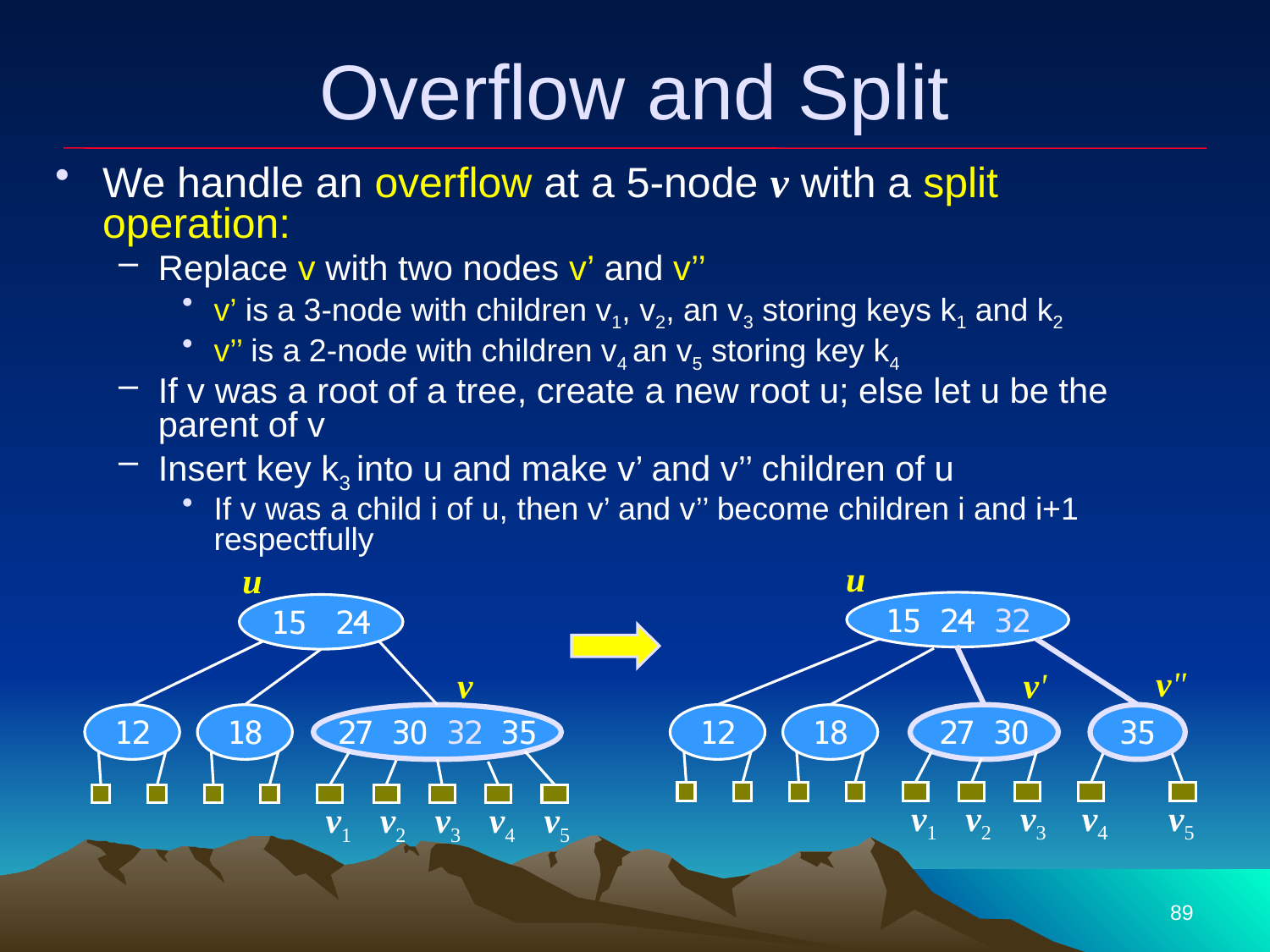

# Overflow and Split
We handle an overflow at a 5-node v with a split operation:
Replace v with two nodes v’ and v’’
v’ is a 3-node with children v1, v2, an v3 storing keys k1 and k2
v’’ is a 2-node with children v4 an v5 storing key k4
If v was a root of a tree, create a new root u; else let u be the parent of v
Insert key k3 into u and make v’ and v’’ children of u
If v was a child i of u, then v’ and v’’ become children i and i+1 respectfully
u
u
15  24  32
15   24

v"
v
v'
12
18
27  30  32  35
12
18
27  30
35

v1
v2
v3
v4
v5
v1
v2
v3
v4
v5
89